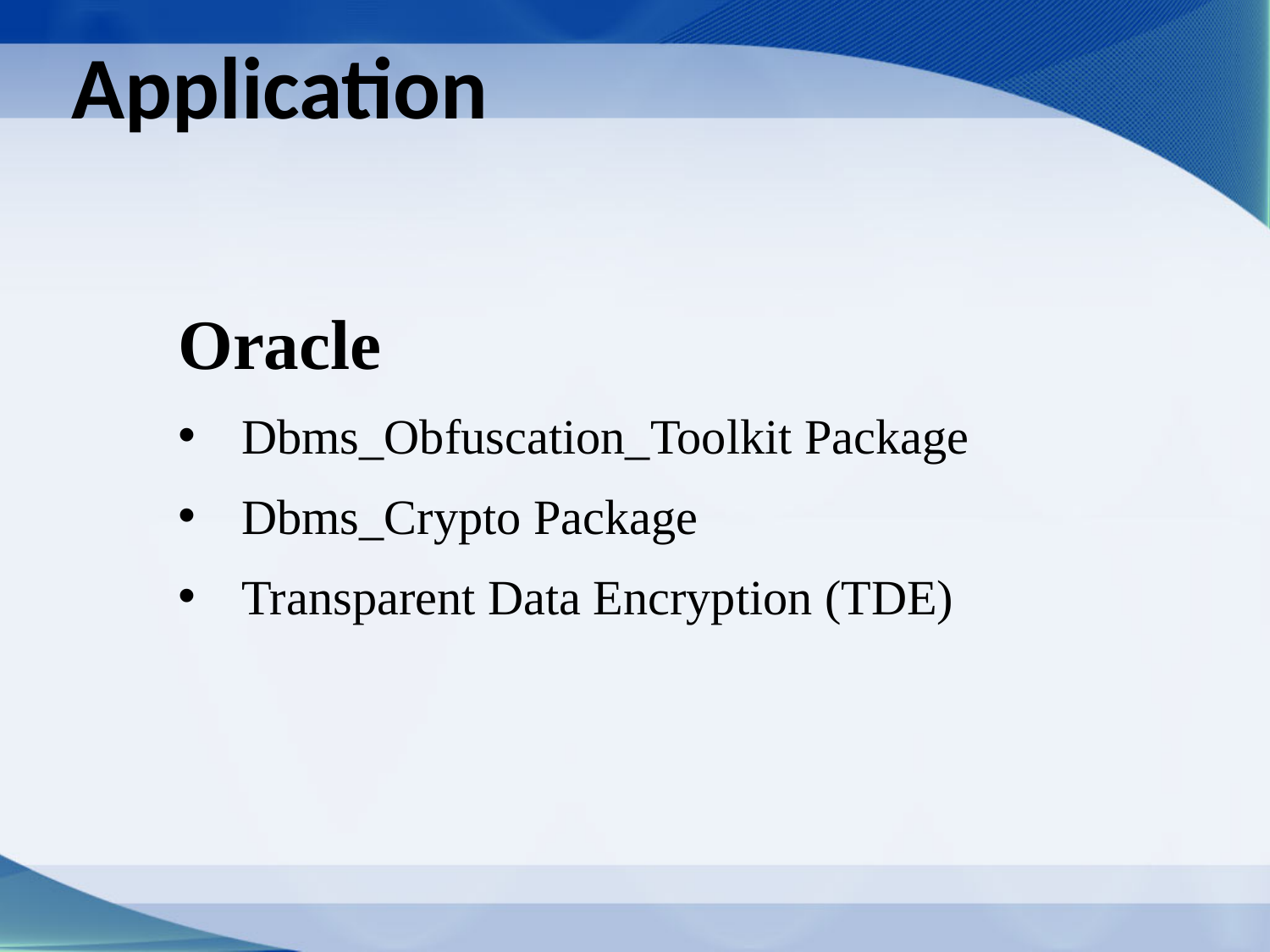

Application
Oracle
Dbms_Obfuscation_Toolkit Package
Dbms_Crypto Package
Transparent Data Encryption (TDE)